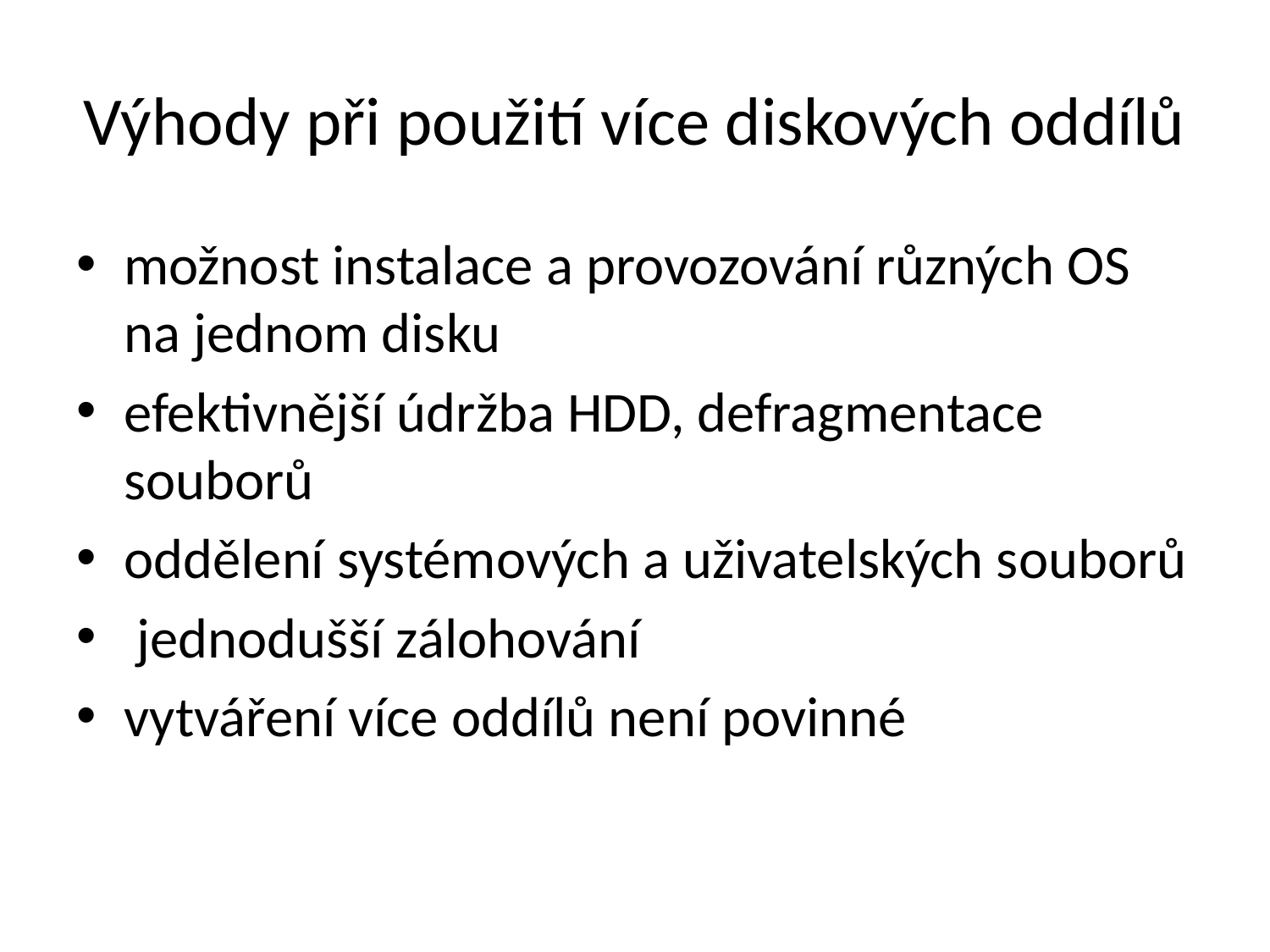

# Výhody při použití více diskových oddílů
možnost instalace a provozování různých OS na jednom disku
efektivnější údržba HDD, defragmentace souborů
oddělení systémových a uživatelských souborů
 jednodušší zálohování
vytváření více oddílů není povinné